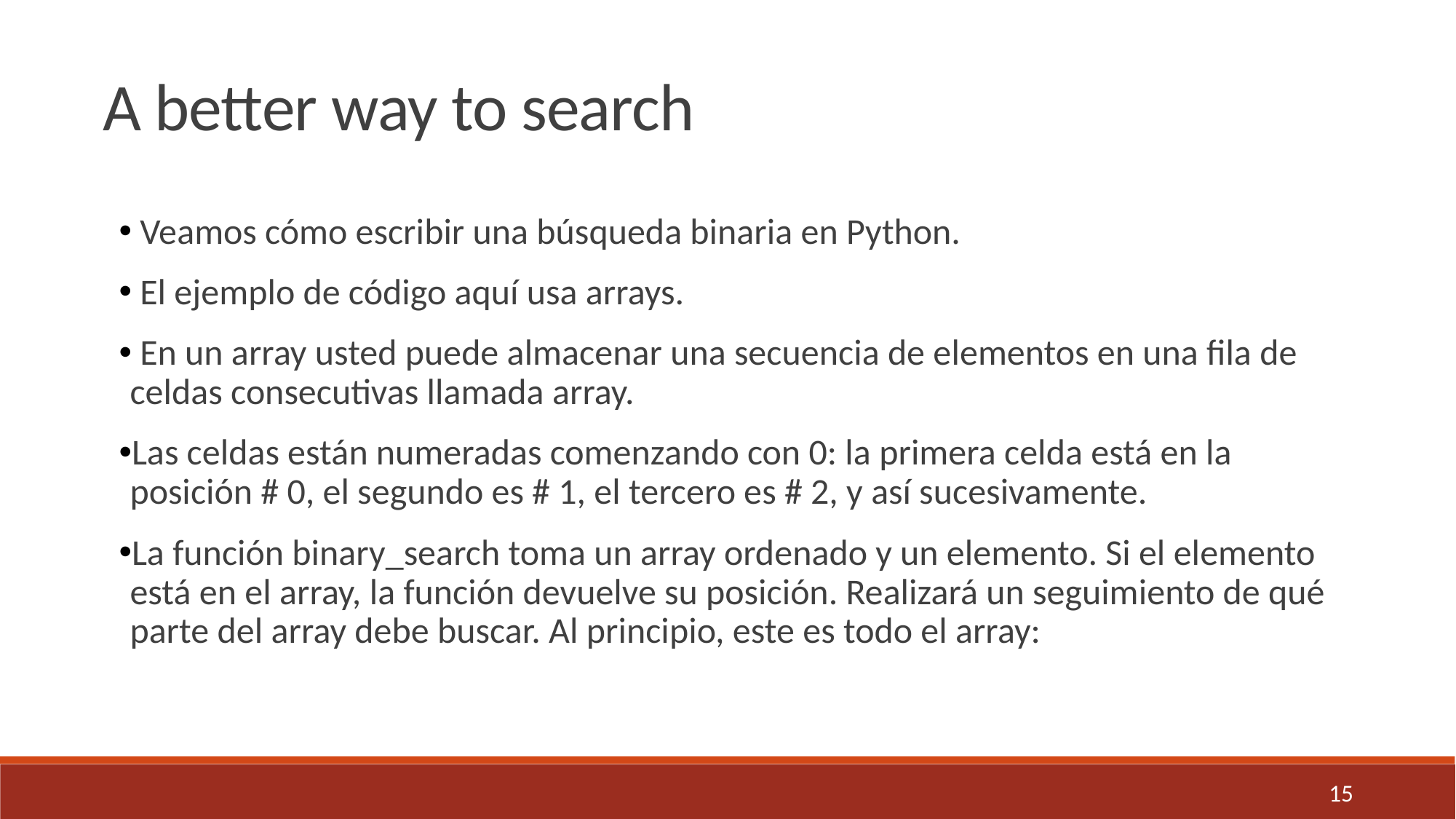

A better way to search
 Veamos cómo escribir una búsqueda binaria en Python.
 El ejemplo de código aquí usa arrays.
 En un array usted puede almacenar una secuencia de elementos en una fila de celdas consecutivas llamada array.
Las celdas están numeradas comenzando con 0: la primera celda está en la posición # 0, el segundo es # 1, el tercero es # 2, y así sucesivamente.
La función binary_search toma un array ordenado y un elemento. Si el elemento está en el array, la función devuelve su posición. Realizará un seguimiento de qué parte del array debe buscar. Al principio, este es todo el array:
15